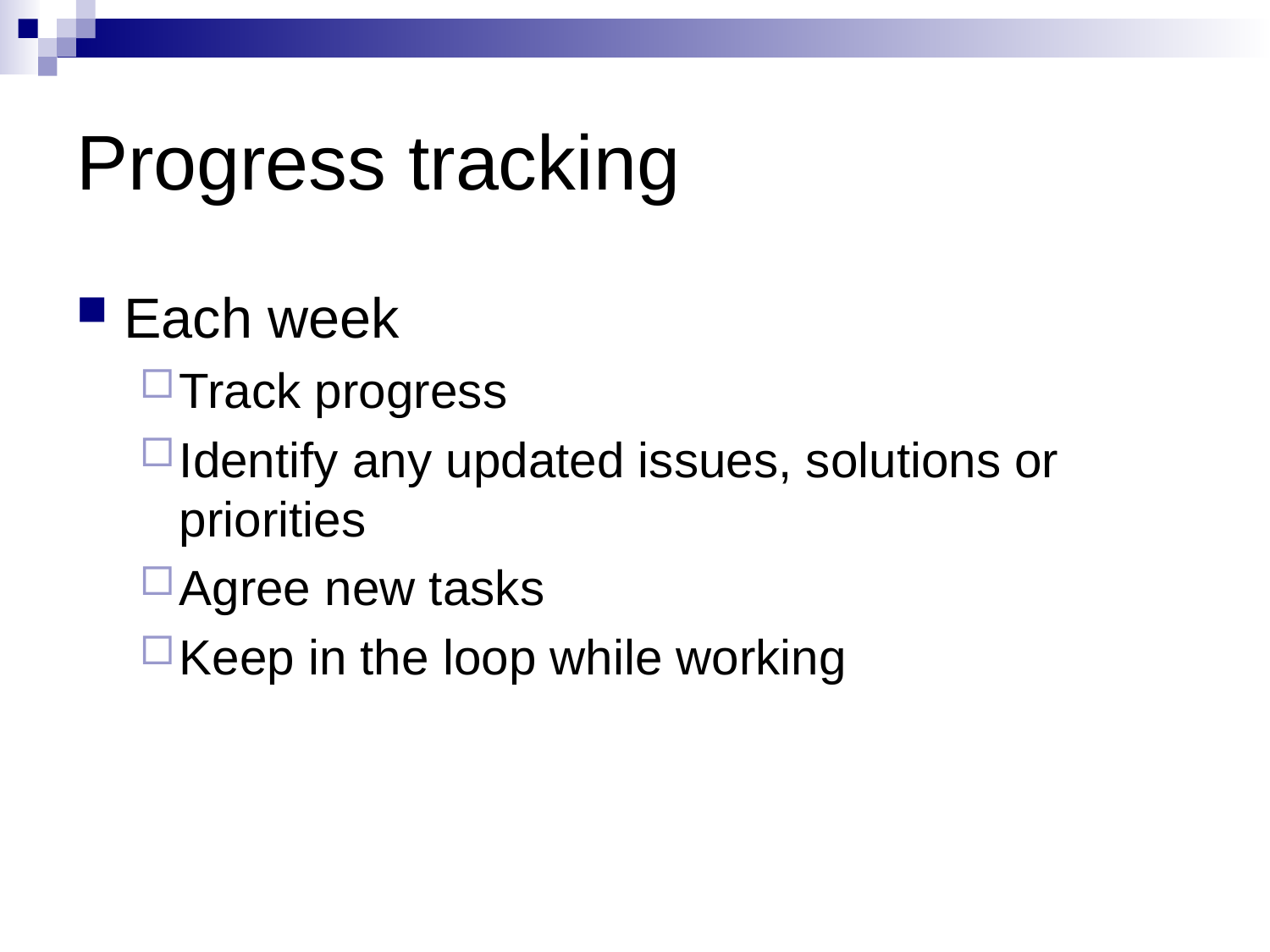

# Progress tracking
Each week
Track progress
Identify any updated issues, solutions or priorities
Agree new tasks
Keep in the loop while working